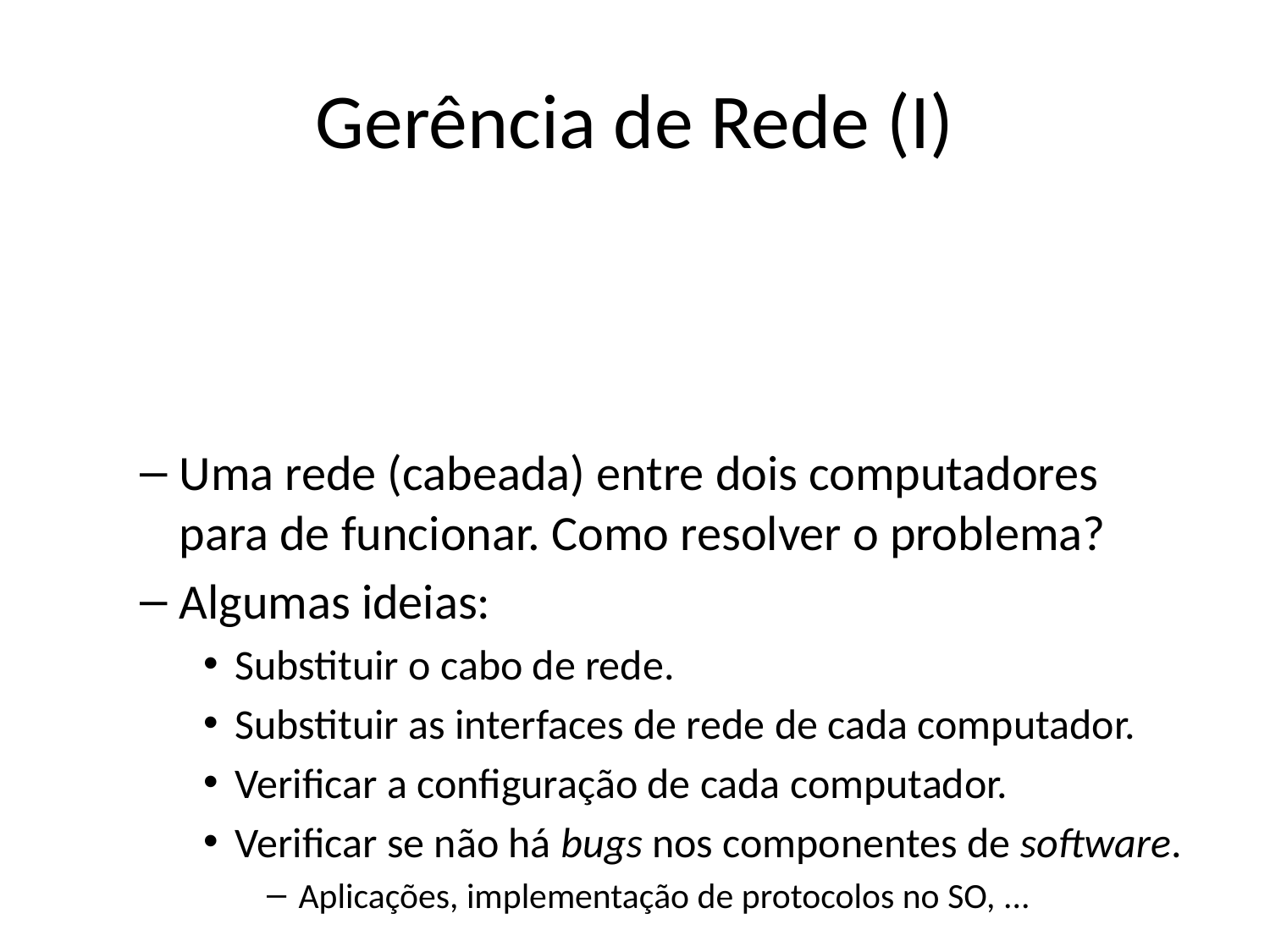

# Gerência de Rede (I)

Uma rede (cabeada) entre dois computadores para de funcionar. Como resolver o problema?
Algumas ideias:
Substituir o cabo de rede.
Substituir as interfaces de rede de cada computador.
Verificar a configuração de cada computador.
Verificar se não há bugs nos componentes de software.
Aplicações, implementação de protocolos no SO, ...